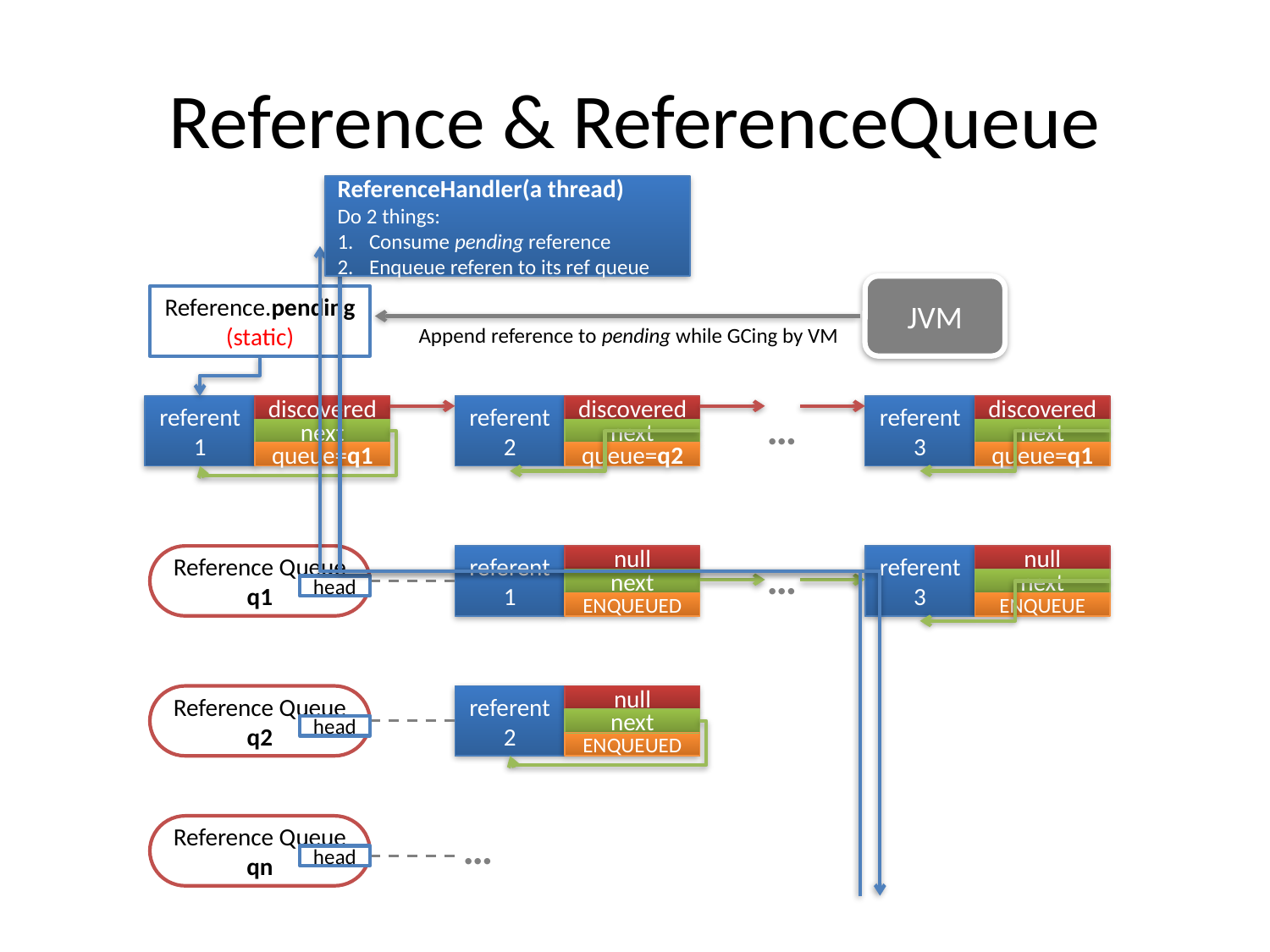

ReferenceHandler
Do 2 things:
Append to pending while GC by VM
Enqueue referen to its ref queue
# Reference & ReferenceQueue

Reference
Handler
ReferenceHandler(a thread)
Do 2 things:
Consume pending reference
Enqueue referen to its ref queue
ReferenceHandler

JVM
Reference.pending
(static)
Append reference to pending while GCing by VM
referent1
discovered
next
queue=q1
referent2
discovered
next
queue=q2
…
referent3
discovered
next
queue=q1

Reference
Handler
referent1
null
next
ENQUEUED
…
referent3
null
next
ENQUEUE
Reference Queue
q1

Reference
Handler
head
Reference Queue
q2
referent2
null
next
ENQUEUED
ReferenceHandler
head

Reference
Handler
…
Reference Queue
qn
head